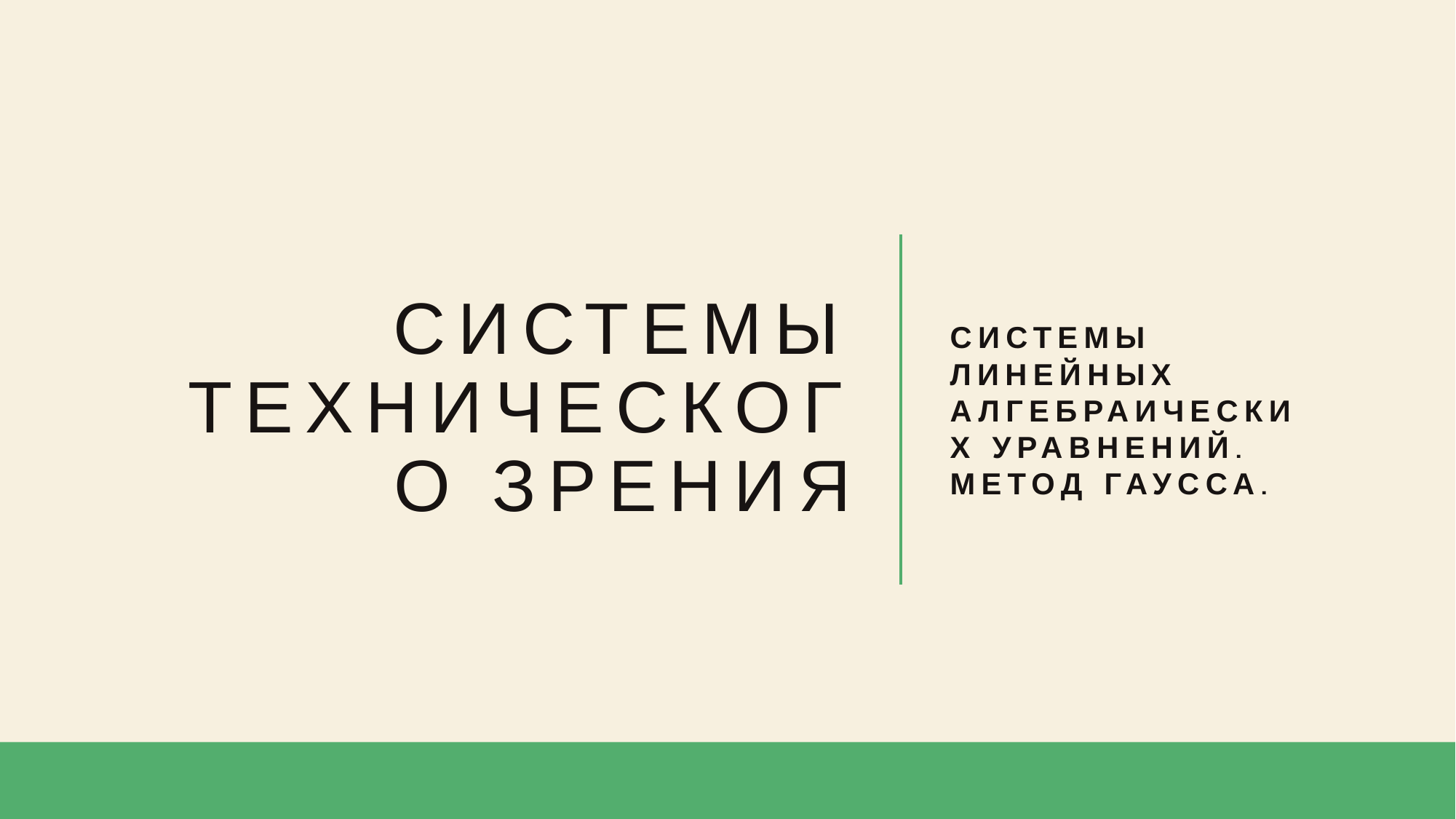

# Системы технического зрения
Системы линейных алгебраических уравнений. Метод Гаусса.